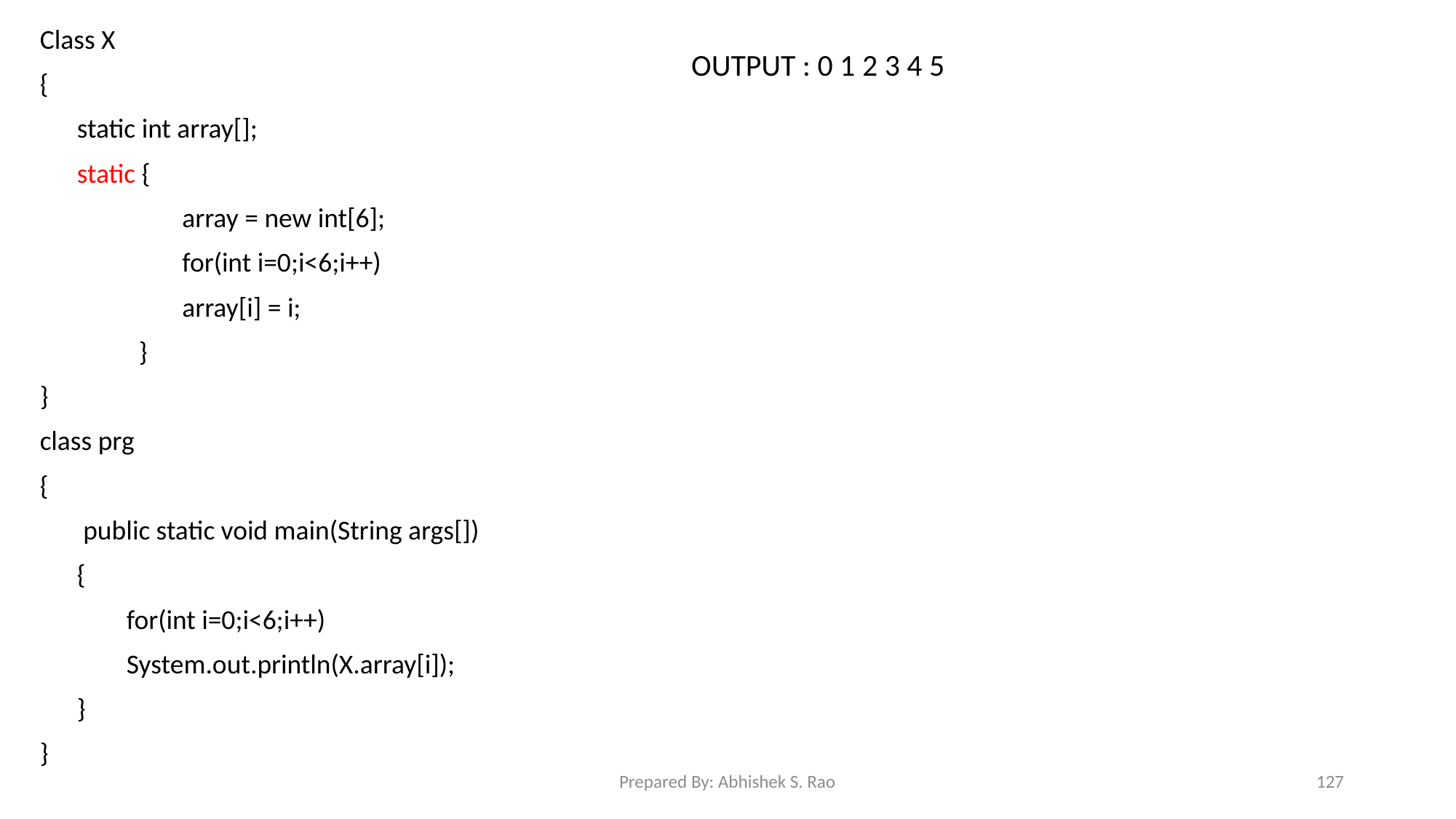

Class X
{
      static int array[];
      static {
                       array = new int[6];
                       for(int i=0;i<6;i++)
                       array[i] = i;
                }
}
class prg
{
       public static void main(String args[])
      {
              for(int i=0;i<6;i++)
              System.out.println(X.array[i]);
      }
}

OUTPUT : 0 1 2 3 4 5
Prepared By: Abhishek S. Rao
127